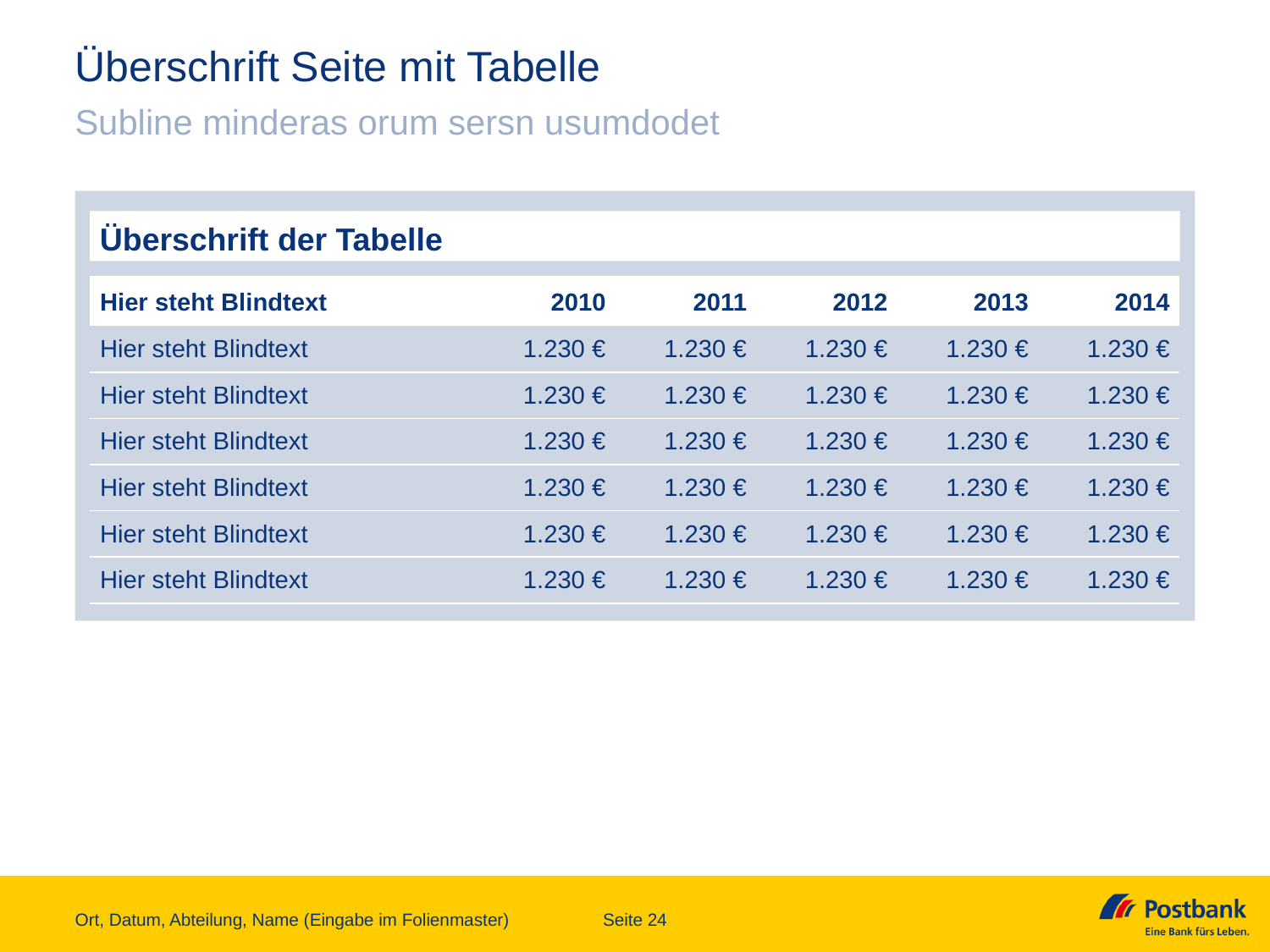

# Überschrift Seite mit Tabelle
Subline minderas orum sersn usumdodet

Überschrift der Tabelle
| Hier steht Blindtext | 2010 | 2011 | 2012 | 2013 | 2014 |
| --- | --- | --- | --- | --- | --- |
| Hier steht Blindtext | 1.230 € | 1.230 € | 1.230 € | 1.230 € | 1.230 € |
| Hier steht Blindtext | 1.230 € | 1.230 € | 1.230 € | 1.230 € | 1.230 € |
| Hier steht Blindtext | 1.230 € | 1.230 € | 1.230 € | 1.230 € | 1.230 € |
| Hier steht Blindtext | 1.230 € | 1.230 € | 1.230 € | 1.230 € | 1.230 € |
| Hier steht Blindtext | 1.230 € | 1.230 € | 1.230 € | 1.230 € | 1.230 € |
| Hier steht Blindtext | 1.230 € | 1.230 € | 1.230 € | 1.230 € | 1.230 € |